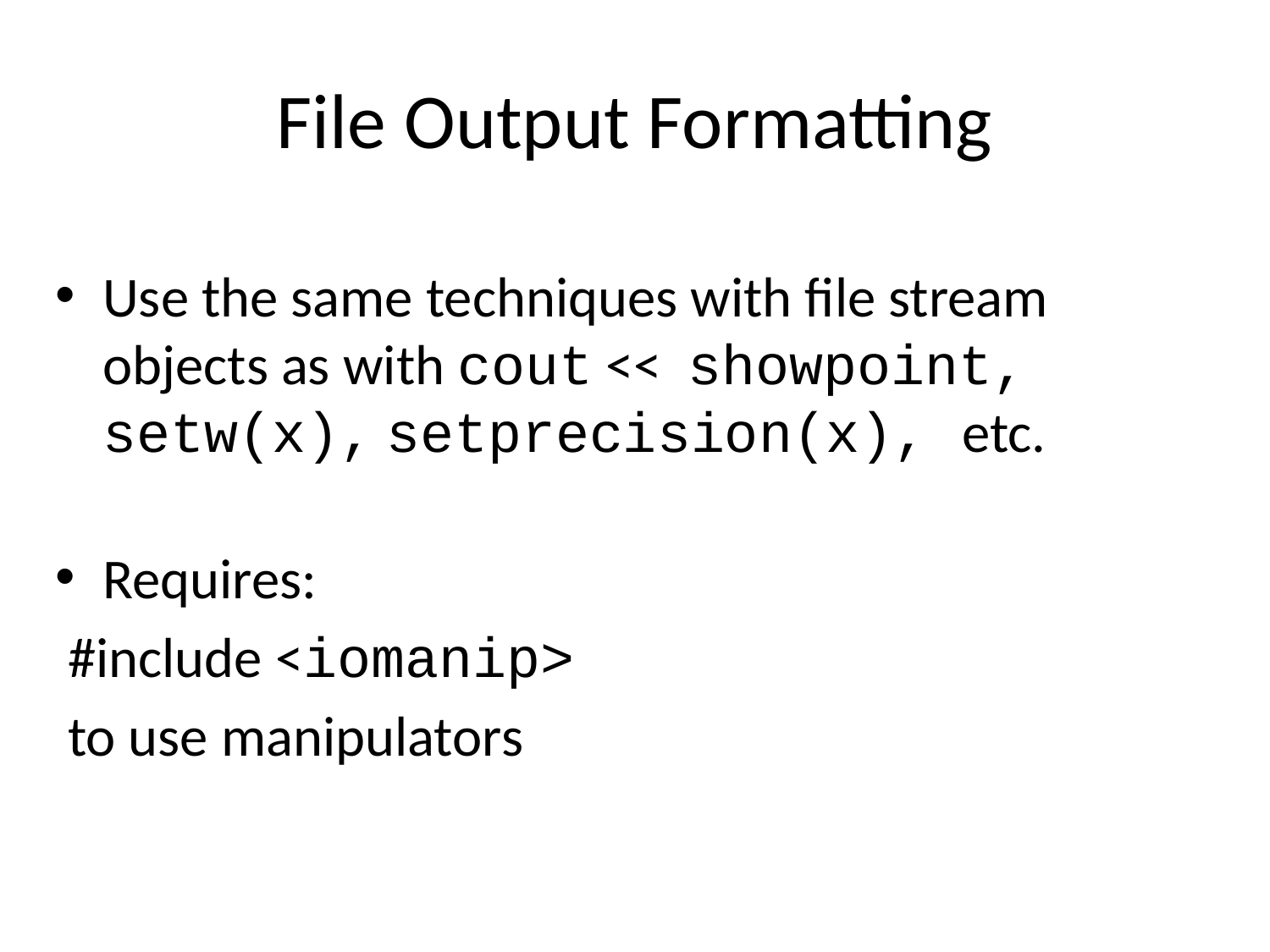

# File Output Formatting
Use the same techniques with file stream objects as with cout <<  showpoint, setw(x), setprecision(x), etc.
Requires:
 #include <iomanip>
 to use manipulators